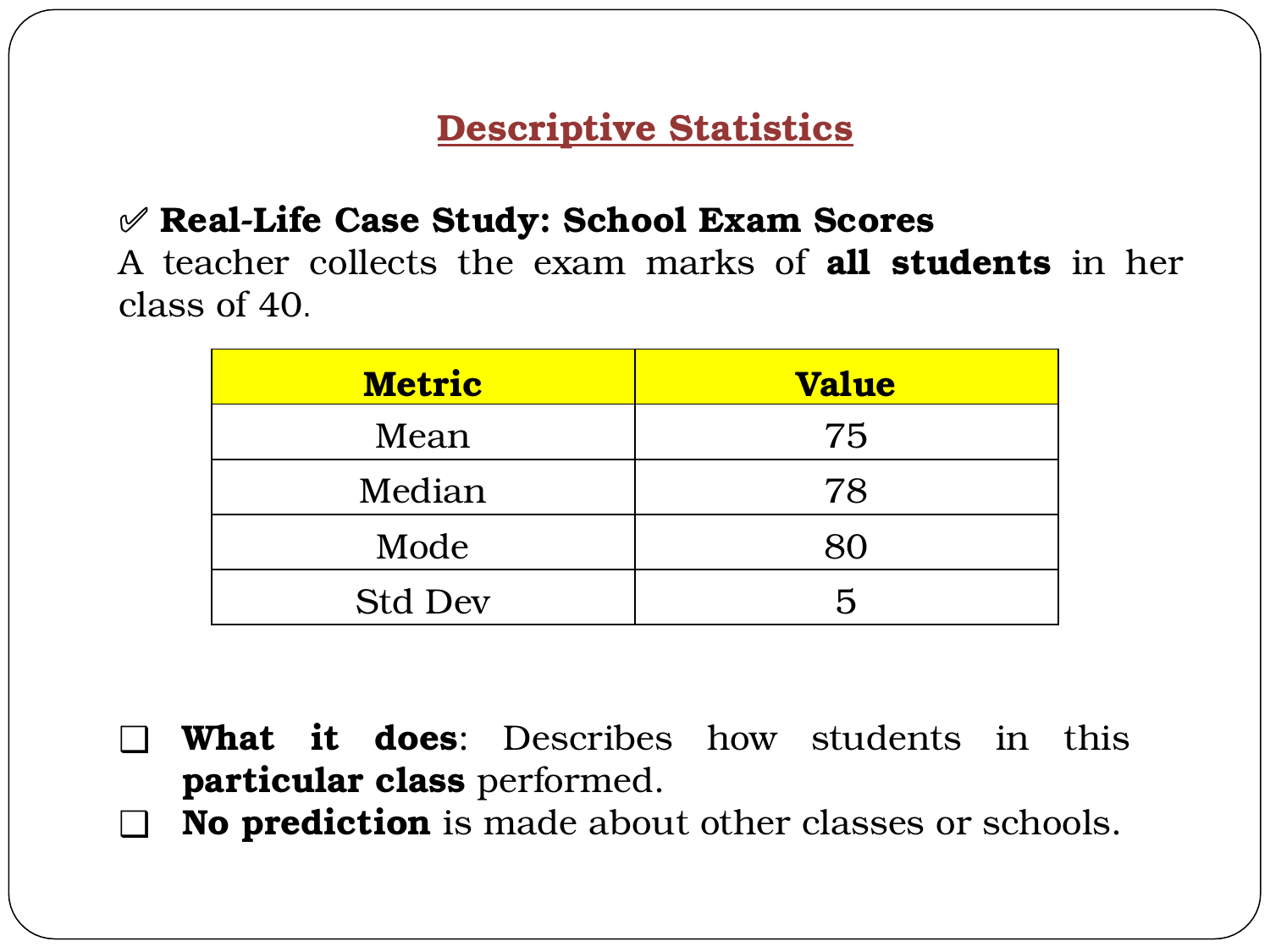

Descriptive Statistics

✅ Real-Life Case Study: School Exam Scores
A teacher collects the exam marks of all students in her class of 40.
| Metric | Value |
| --- | --- |
| Mean | 75 |
| Median | 78 |
| Mode | 80 |
| Std Dev | 5 |
What it does: Describes how students in this particular class performed.
No prediction is made about other classes or schools.

2